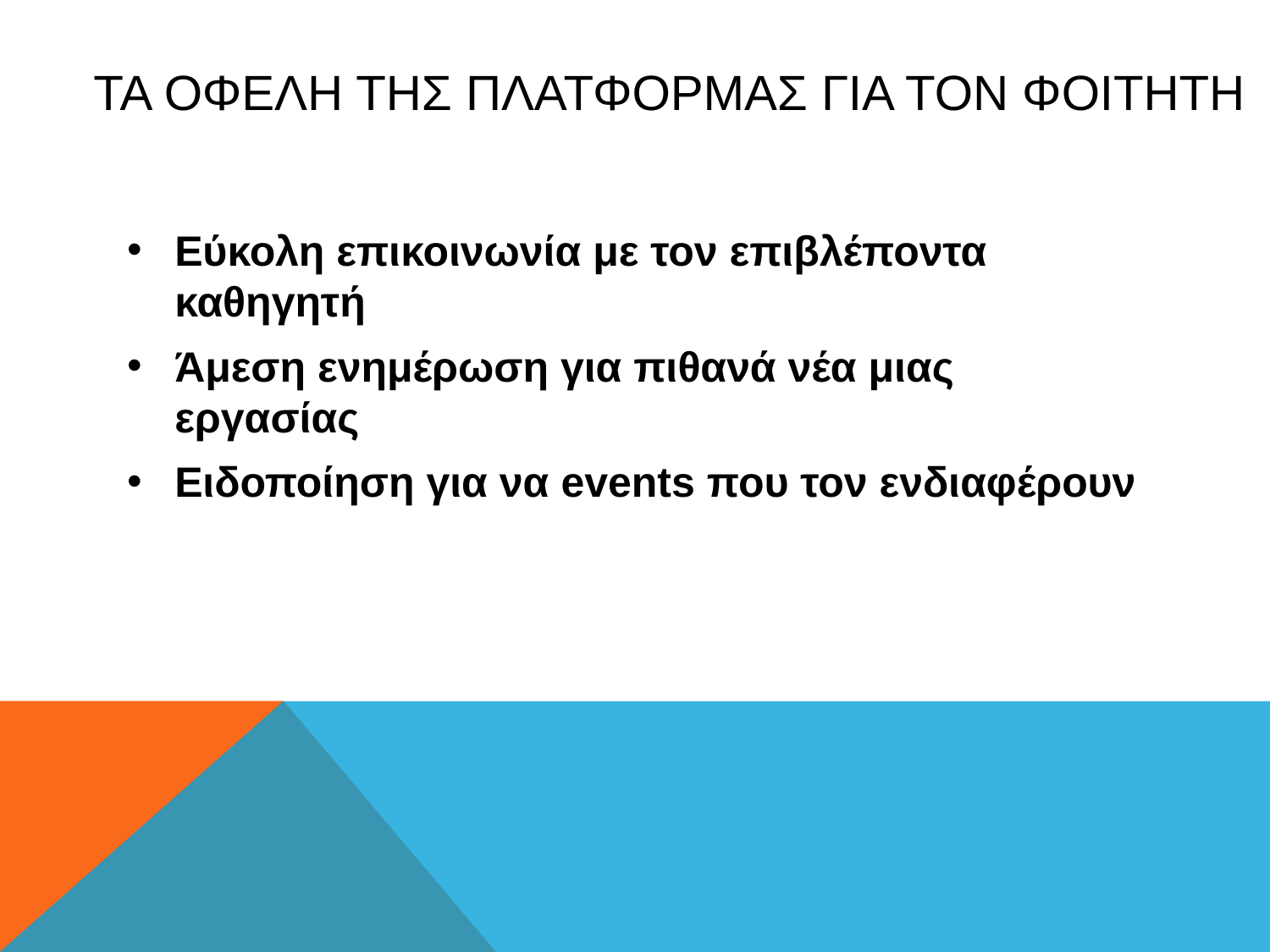

# Τα οφελη τΗσ Πλατφορμασ για τον Φοιτητη

Εύκολη επικοινωνία με τον επιβλέποντα καθηγητή
Άμεση ενημέρωση για πιθανά νέα μιας εργασίας
Ειδοποίηση για να events που τον ενδιαφέρουν